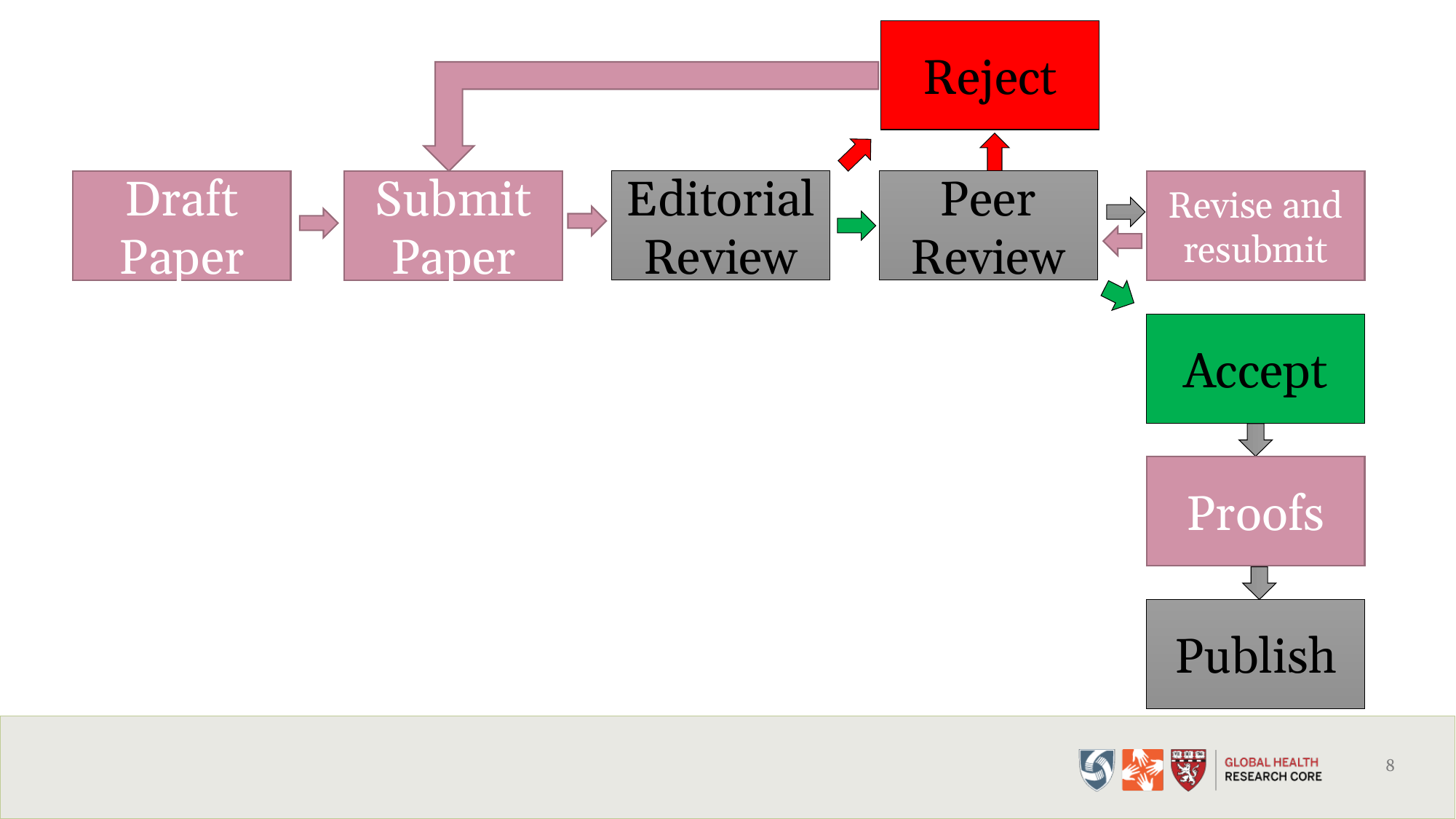

Reject

Editorial Review
Peer
Review

Revise and resubmit

Draft Paper
Submit Paper

Accept

Proofs

Publish